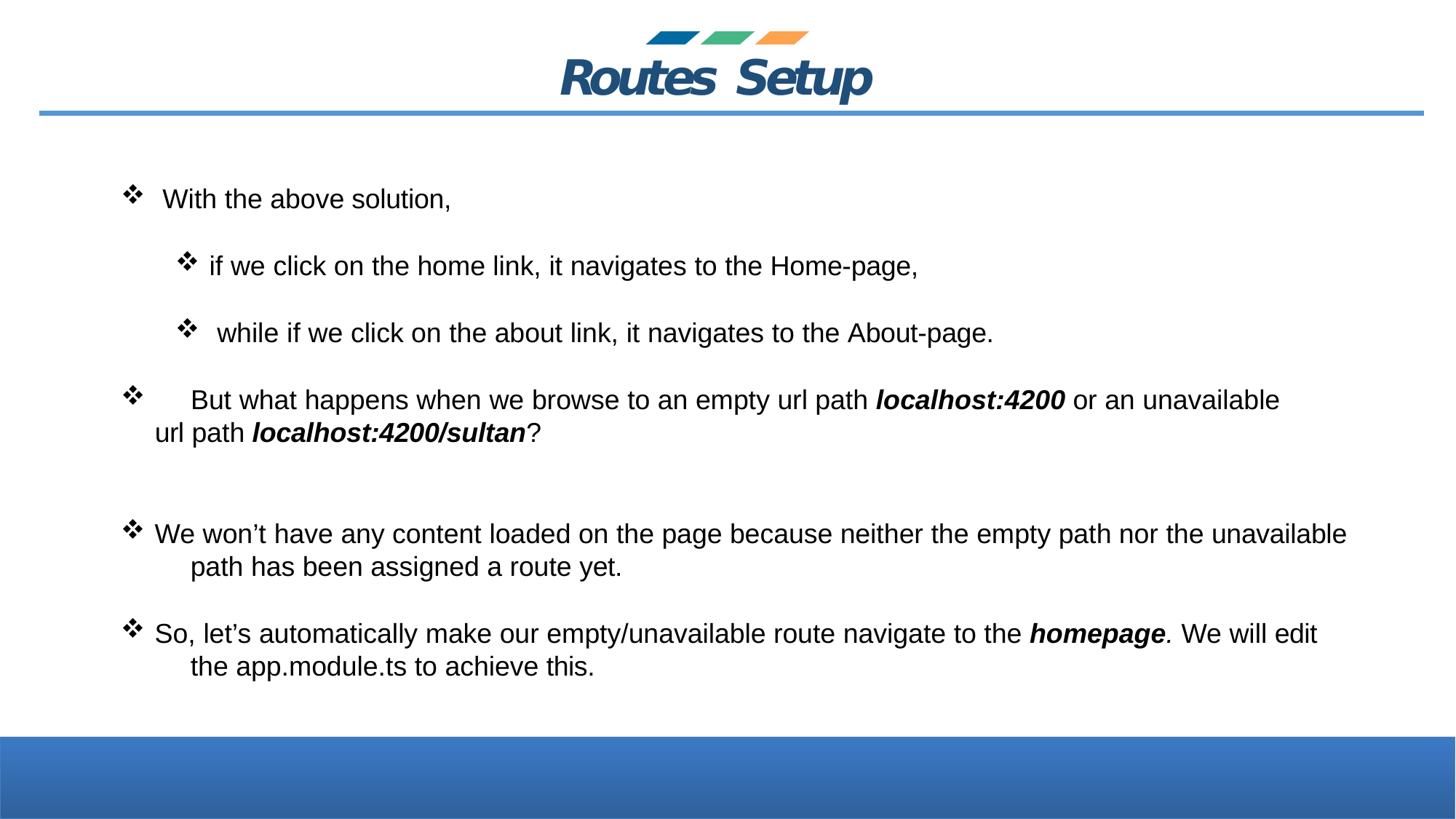

# Routes Setup

With the above solution,

if we click on the home link, it navigates to the Home-page,

while if we click on the about link, it navigates to the About-page.

	But what happens when we browse to an empty url path localhost:4200 or an unavailable url path localhost:4200/sultan?

We won’t have any content loaded on the page because neither the empty path nor the unavailable 	path has been assigned a route yet.

So, let’s automatically make our empty/unavailable route navigate to the homepage. We will edit 	the app.module.ts to achieve this.

Software Industry